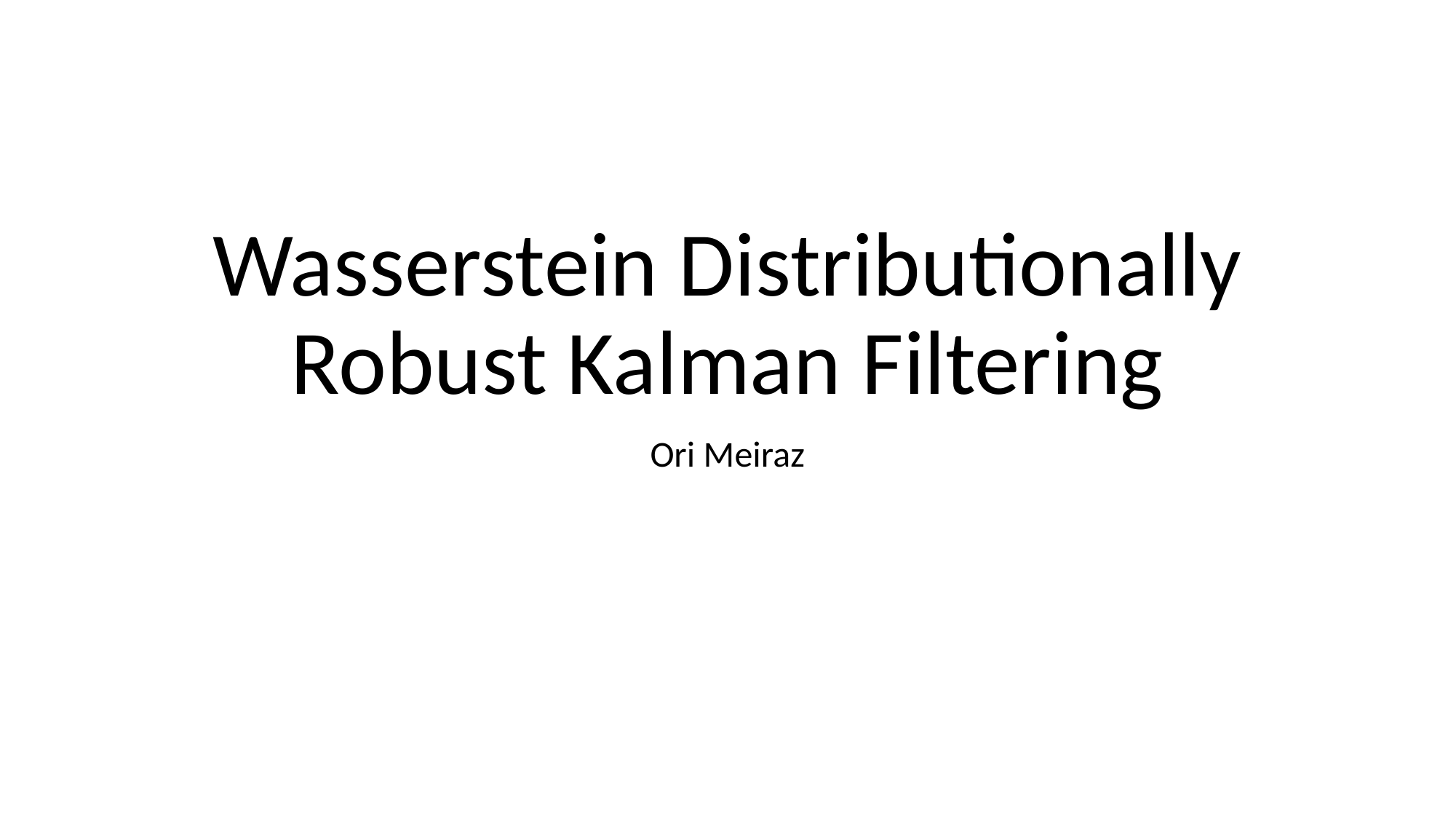

# Wasserstein Distributionally Robust Kalman Filtering
Ori Meiraz